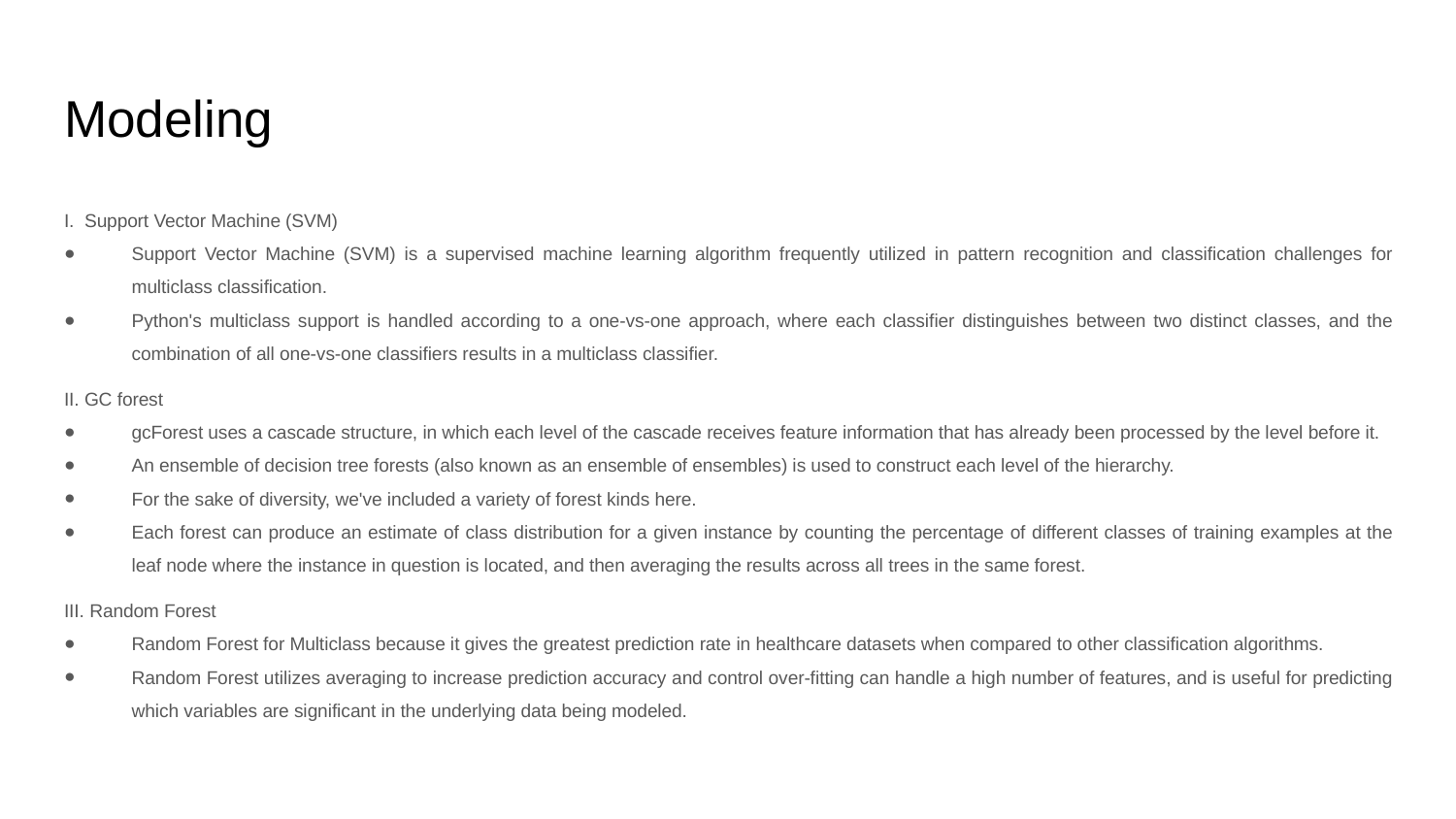

# Modeling
I.  Support Vector Machine (SVM)
Support Vector Machine (SVM) is a supervised machine learning algorithm frequently utilized in pattern recognition and classification challenges for multiclass classification.
Python's multiclass support is handled according to a one-vs-one approach, where each classifier distinguishes between two distinct classes, and the combination of all one-vs-one classifiers results in a multiclass classifier.
II. GC forest
gcForest uses a cascade structure, in which each level of the cascade receives feature information that has already been processed by the level before it.
An ensemble of decision tree forests (also known as an ensemble of ensembles) is used to construct each level of the hierarchy.
For the sake of diversity, we've included a variety of forest kinds here.
Each forest can produce an estimate of class distribution for a given instance by counting the percentage of different classes of training examples at the leaf node where the instance in question is located, and then averaging the results across all trees in the same forest.
III. Random Forest
Random Forest for Multiclass because it gives the greatest prediction rate in healthcare datasets when compared to other classification algorithms.
Random Forest utilizes averaging to increase prediction accuracy and control over-fitting can handle a high number of features, and is useful for predicting which variables are significant in the underlying data being modeled.